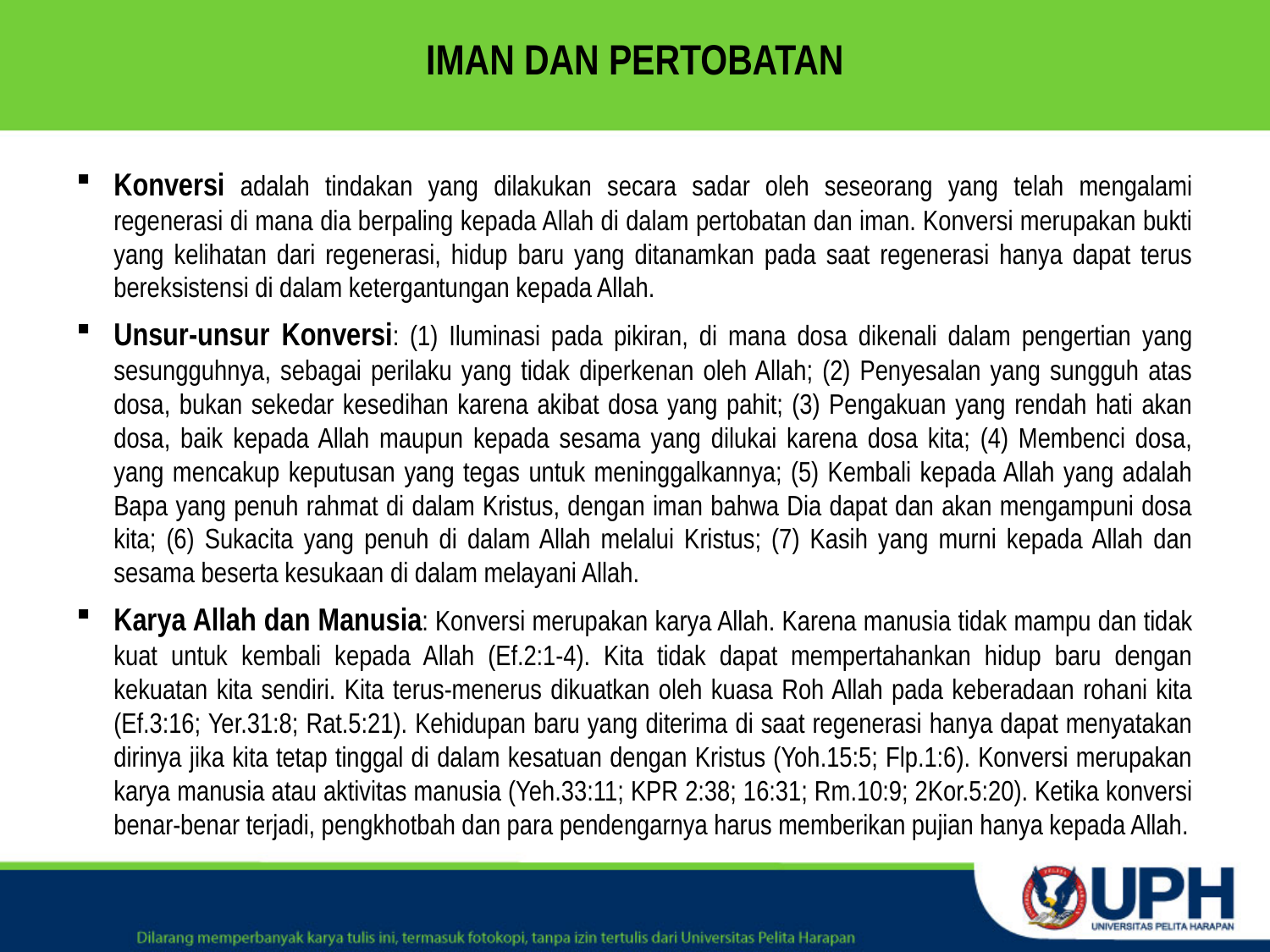

# IMAN DAN PERTOBATAN
Konversi adalah tindakan yang dilakukan secara sadar oleh seseorang yang telah mengalami regenerasi di mana dia berpaling kepada Allah di dalam pertobatan dan iman. Konversi merupakan bukti yang kelihatan dari regenerasi, hidup baru yang ditanamkan pada saat regenerasi hanya dapat terus bereksistensi di dalam ketergantungan kepada Allah.
Unsur-unsur Konversi: (1) Iluminasi pada pikiran, di mana dosa dikenali dalam pengertian yang sesungguhnya, sebagai perilaku yang tidak diperkenan oleh Allah; (2) Penyesalan yang sungguh atas dosa, bukan sekedar kesedihan karena akibat dosa yang pahit; (3) Pengakuan yang rendah hati akan dosa, baik kepada Allah maupun kepada sesama yang dilukai karena dosa kita; (4) Membenci dosa, yang mencakup keputusan yang tegas untuk meninggalkannya; (5) Kembali kepada Allah yang adalah Bapa yang penuh rahmat di dalam Kristus, dengan iman bahwa Dia dapat dan akan mengampuni dosa kita; (6) Sukacita yang penuh di dalam Allah melalui Kristus; (7) Kasih yang murni kepada Allah dan sesama beserta kesukaan di dalam melayani Allah.
Karya Allah dan Manusia: Konversi merupakan karya Allah. Karena manusia tidak mampu dan tidak kuat untuk kembali kepada Allah (Ef.2:1-4). Kita tidak dapat mempertahankan hidup baru dengan kekuatan kita sendiri. Kita terus-menerus dikuatkan oleh kuasa Roh Allah pada keberadaan rohani kita (Ef.3:16; Yer.31:8; Rat.5:21). Kehidupan baru yang diterima di saat regenerasi hanya dapat menyatakan dirinya jika kita tetap tinggal di dalam kesatuan dengan Kristus (Yoh.15:5; Flp.1:6). Konversi merupakan karya manusia atau aktivitas manusia (Yeh.33:11; KPR 2:38; 16:31; Rm.10:9; 2Kor.5:20). Ketika konversi benar-benar terjadi, pengkhotbah dan para pendengarnya harus memberikan pujian hanya kepada Allah.